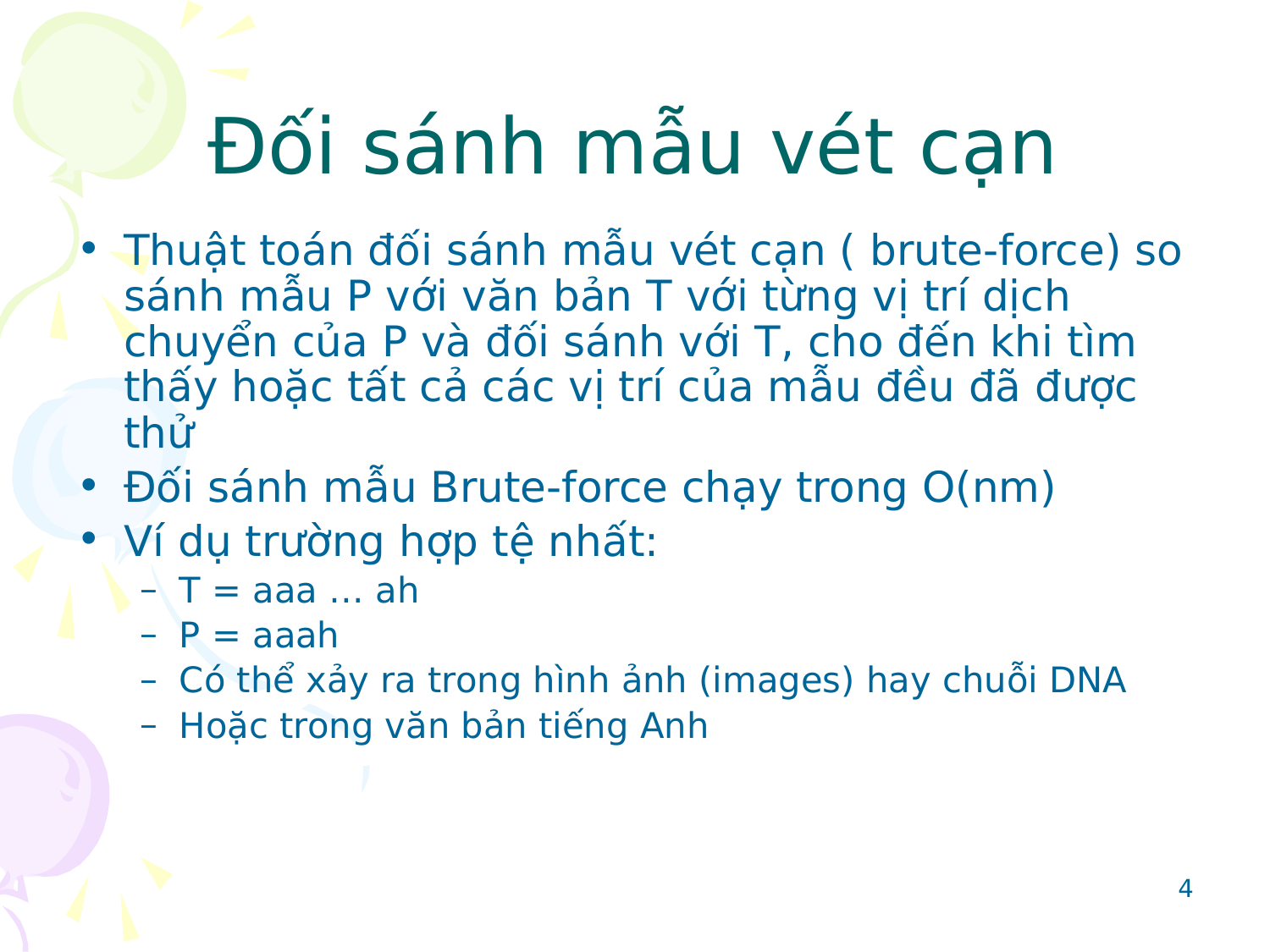

# Đối sánh mẫu vét cạn
Thuật toán đối sánh mẫu vét cạn ( brute-force) so sánh mẫu P với văn bản T với từng vị trí dịch chuyển của P và đối sánh với T, cho đến khi tìm thấy hoặc tất cả các vị trí của mẫu đều đã được thử
Đối sánh mẫu Brute-force chạy trong O(nm)
Ví dụ trường hợp tệ nhất:
T = aaa … ah
P = aaah
Có thể xảy ra trong hình ảnh (images) hay chuỗi DNA
Hoặc trong văn bản tiếng Anh
4